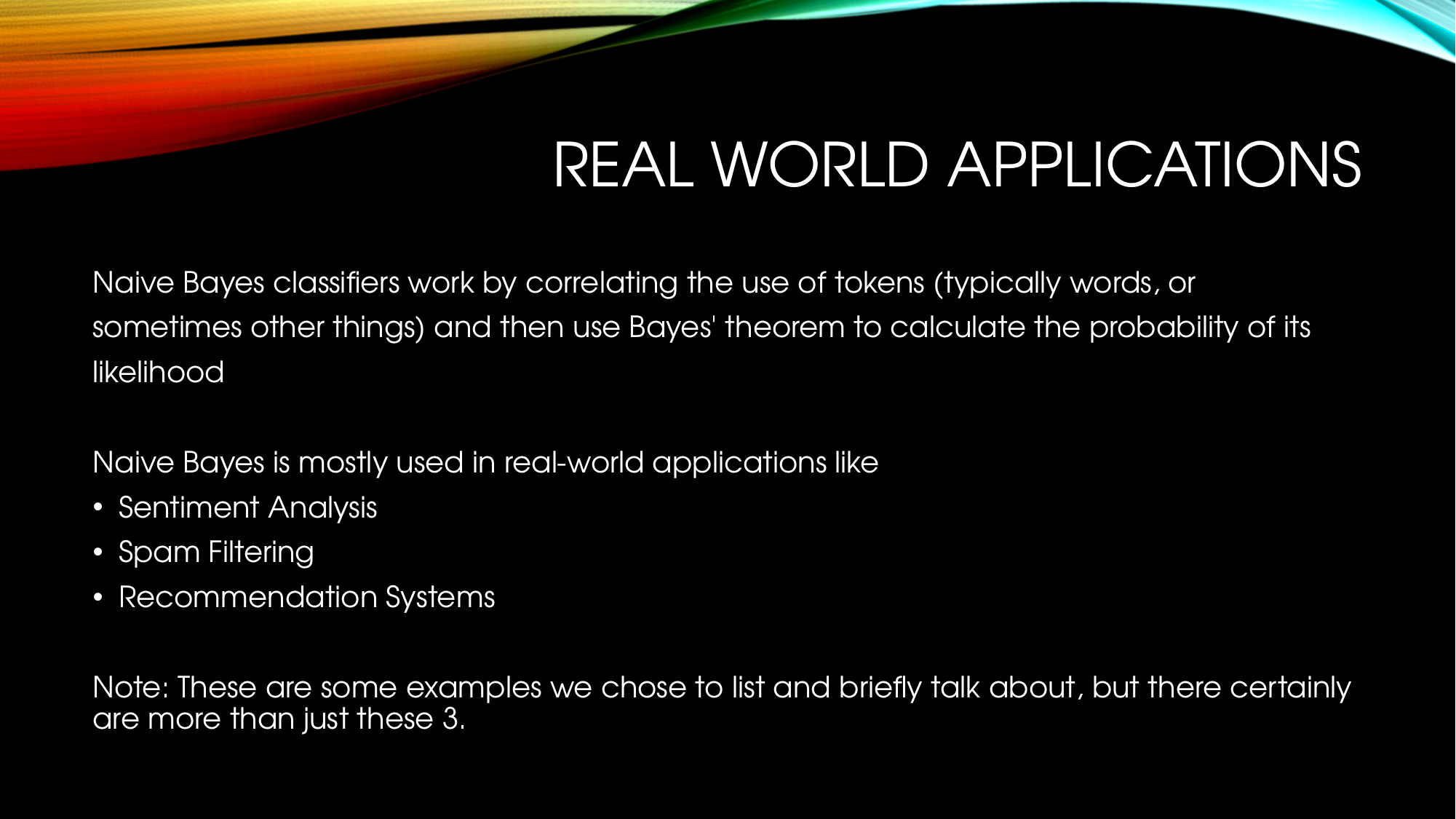

# Real world applications
Naive Bayes classifiers work by correlating the use of tokens (typically words, or
sometimes other things) and then use Bayes' theorem to calculate the probability of its
likelihood

Naive Bayes is mostly used in real-world applications like
Sentiment Analysis
Spam Filtering
Recommendation Systems

Note: These are some examples we chose to list and briefly talk about, but there certainly are more than just these 3.